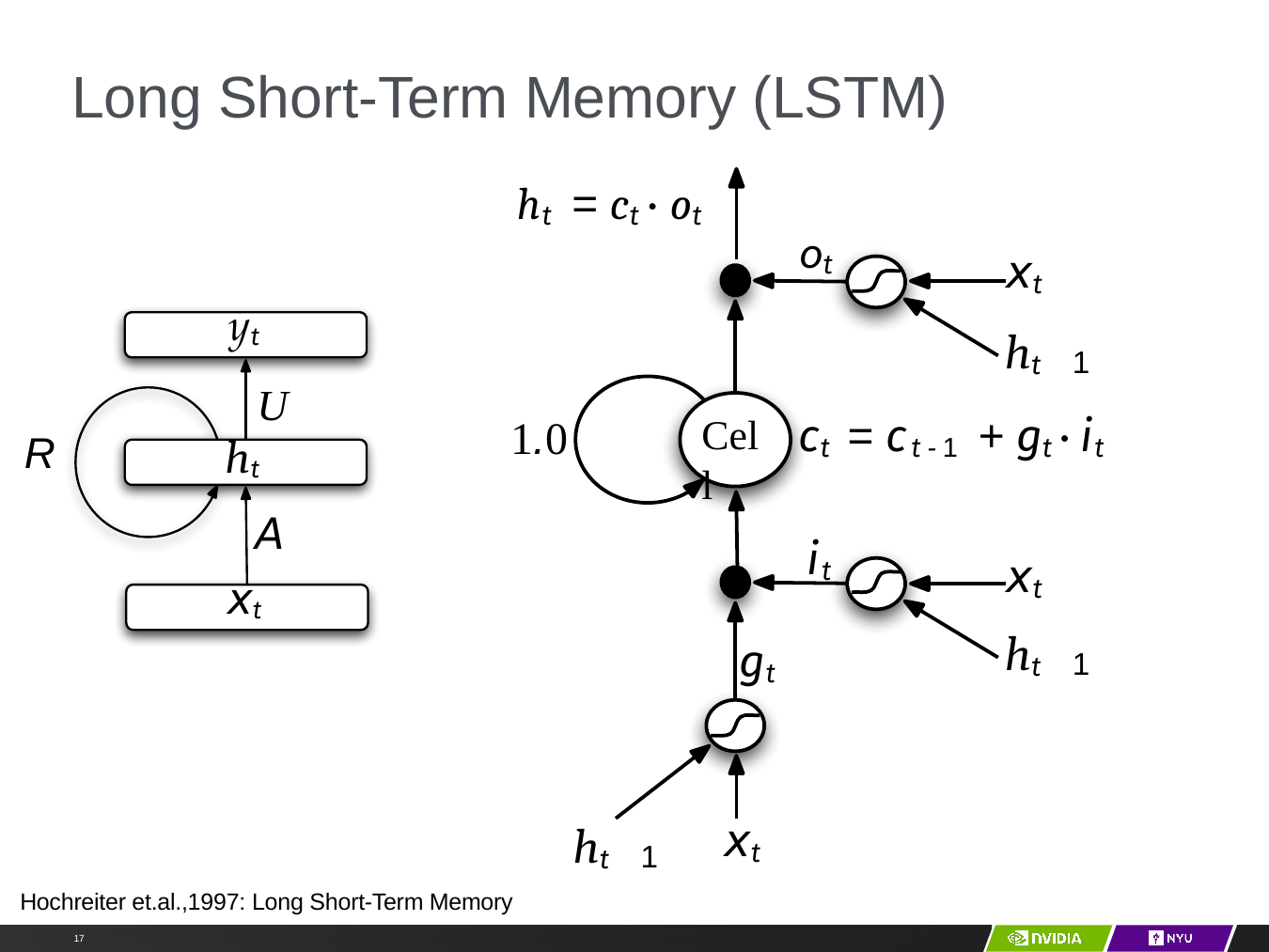

# Long Short-Term Memory (LSTM)

ht	= ct · ot

ot
xt

ht
1

ct	= ct-1 + gt · it
Cell
1.0

it

xt

ht
gt
1

xt
ht
1
yt
U

R
ht

A
xt

Hochreiter et.al.,1997: Long Short-Term Memory